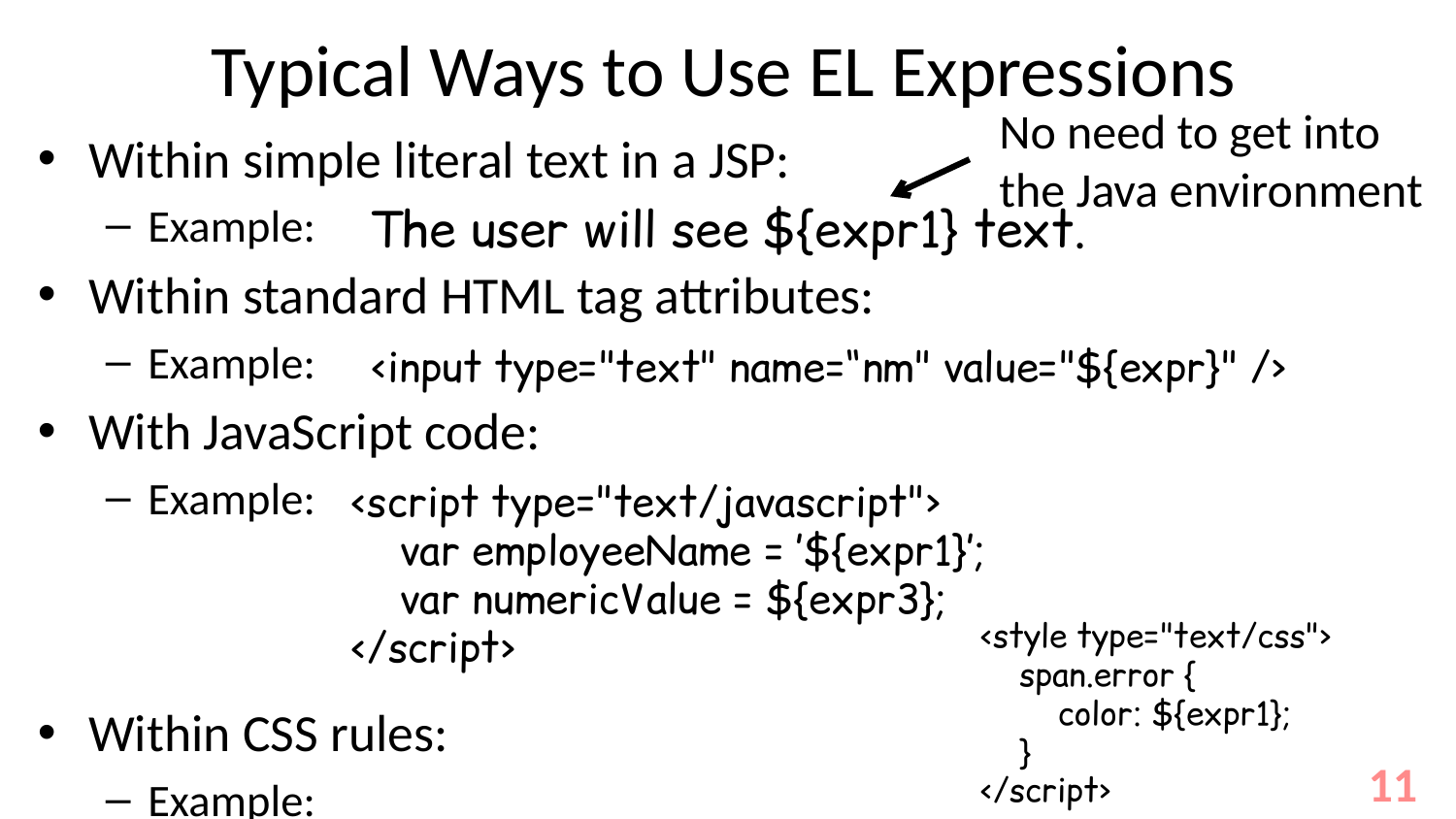

# Typical Ways to Use EL Expressions
No need to get into
the Java environment
Within simple literal text in a JSP:
Example:
Within standard HTML tag attributes:
Example:
With JavaScript code:
Example:

Within CSS rules:
Example:
The user will see ${expr1} text.
<input type="text" name=“nm" value="${expr}" />
<script type="text/javascript">
    var employeeName = ′${expr1}′;
    var numericValue = ${expr3};
</script>
<style type="text/css">
    span.error {
        color: ${expr1};
    }
</script>
11